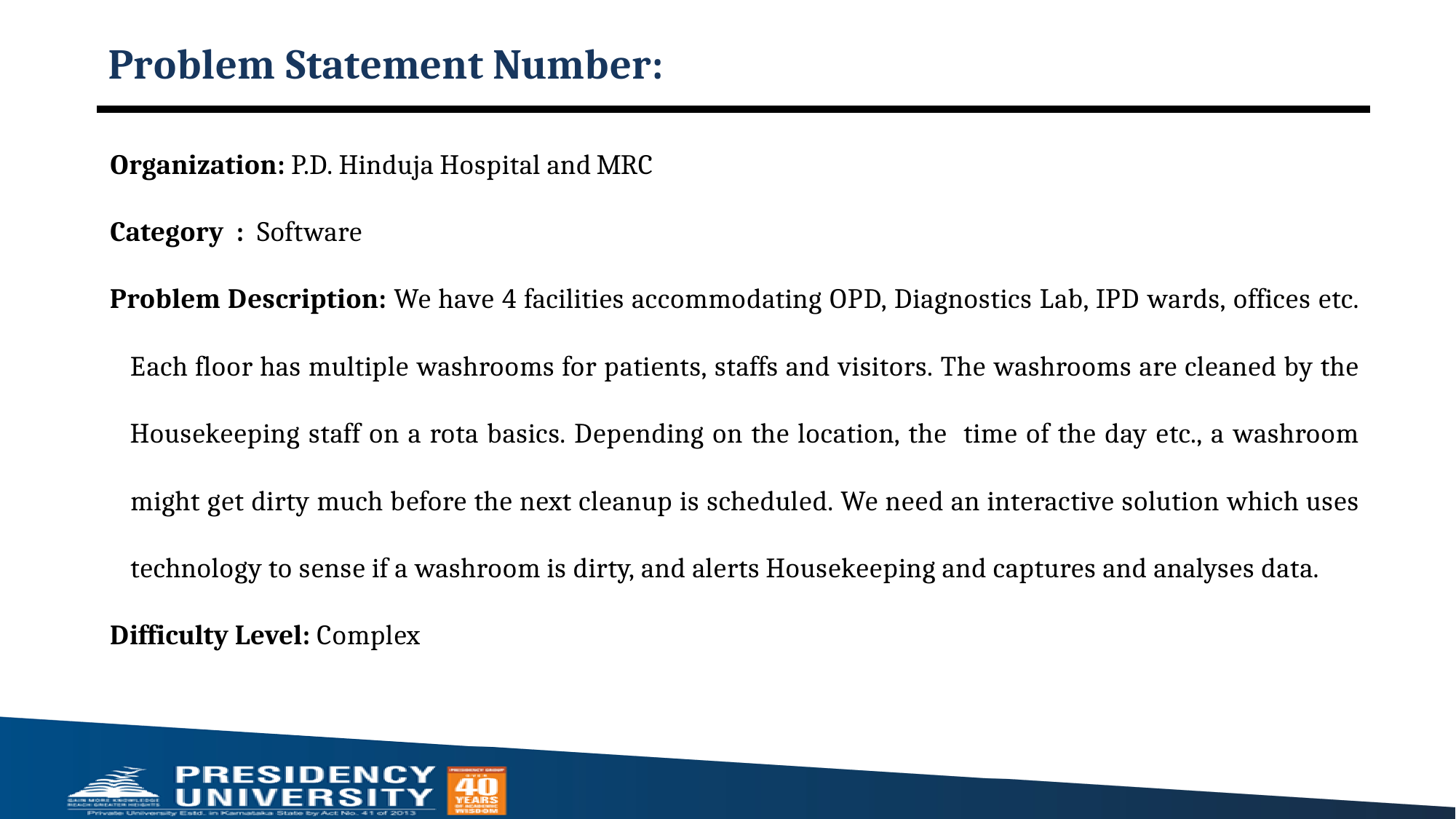

# Problem Statement Number:
Organization: P.D. Hinduja Hospital and MRC
Category  :  Software
Problem Description: We have 4 facilities accommodating OPD, Diagnostics Lab, IPD wards, offices etc. Each floor has multiple washrooms for patients, staffs and visitors. The washrooms are cleaned by the Housekeeping staff on a rota basics. Depending on the location, the  time of the day etc., a washroom might get dirty much before the next cleanup is scheduled. We need an interactive solution which uses technology to sense if a washroom is dirty, and alerts Housekeeping and captures and analyses data.
Difficulty Level: Complex